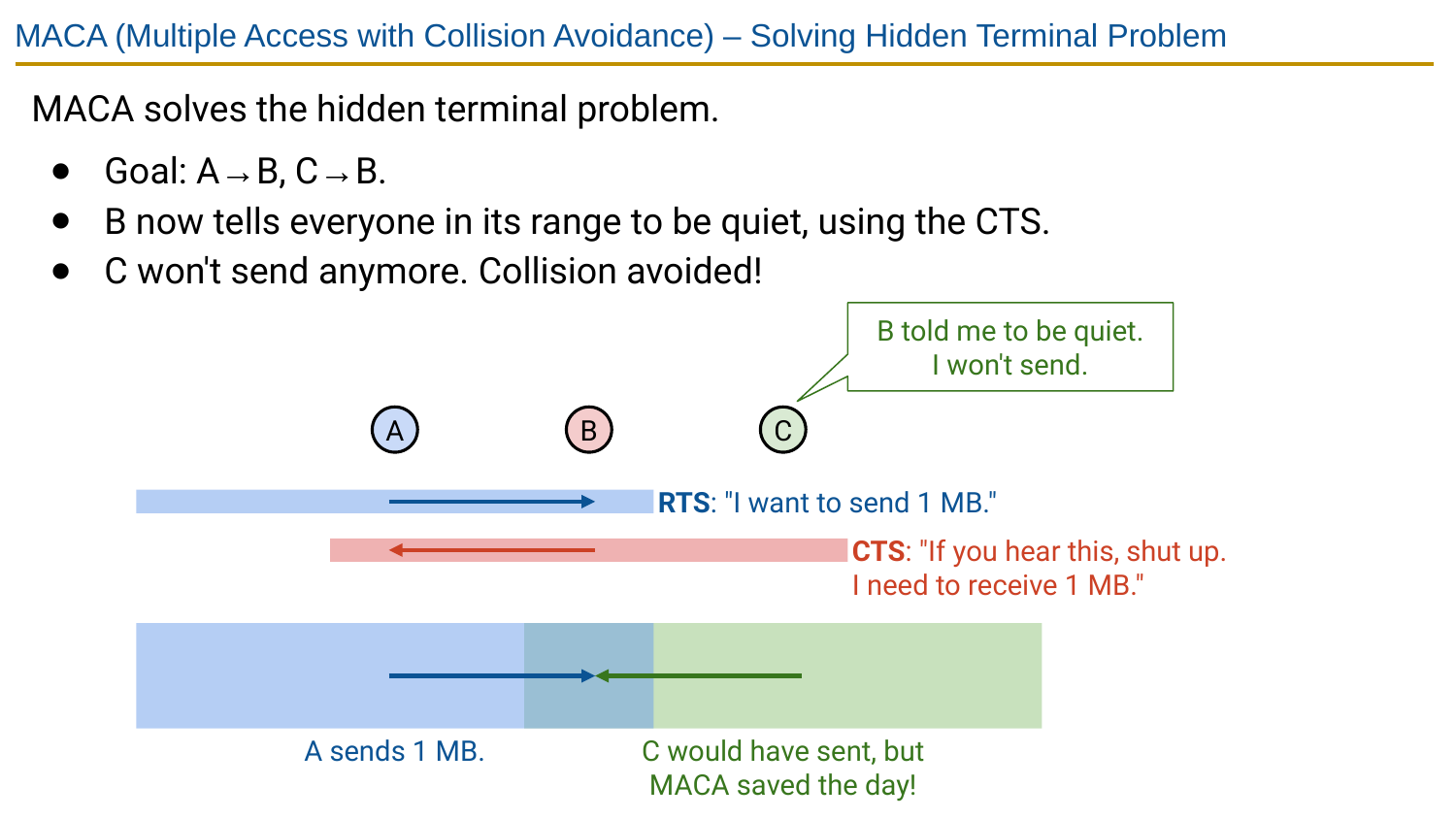

# MACA (Multiple Access with Collision Avoidance) – Solving Hidden Terminal Problem
MACA solves the hidden terminal problem.
Goal: A→B, C→B.
B now tells everyone in its range to be quiet, using the CTS.
C won't send anymore. Collision avoided!
B told me to be quiet.
I won't send.
A
B
C
RTS: "I want to send 1 MB."

CTS: "If you hear this, shut up.
I need to receive 1 MB."

A sends 1 MB.
C would have sent, but MACA saved the day!